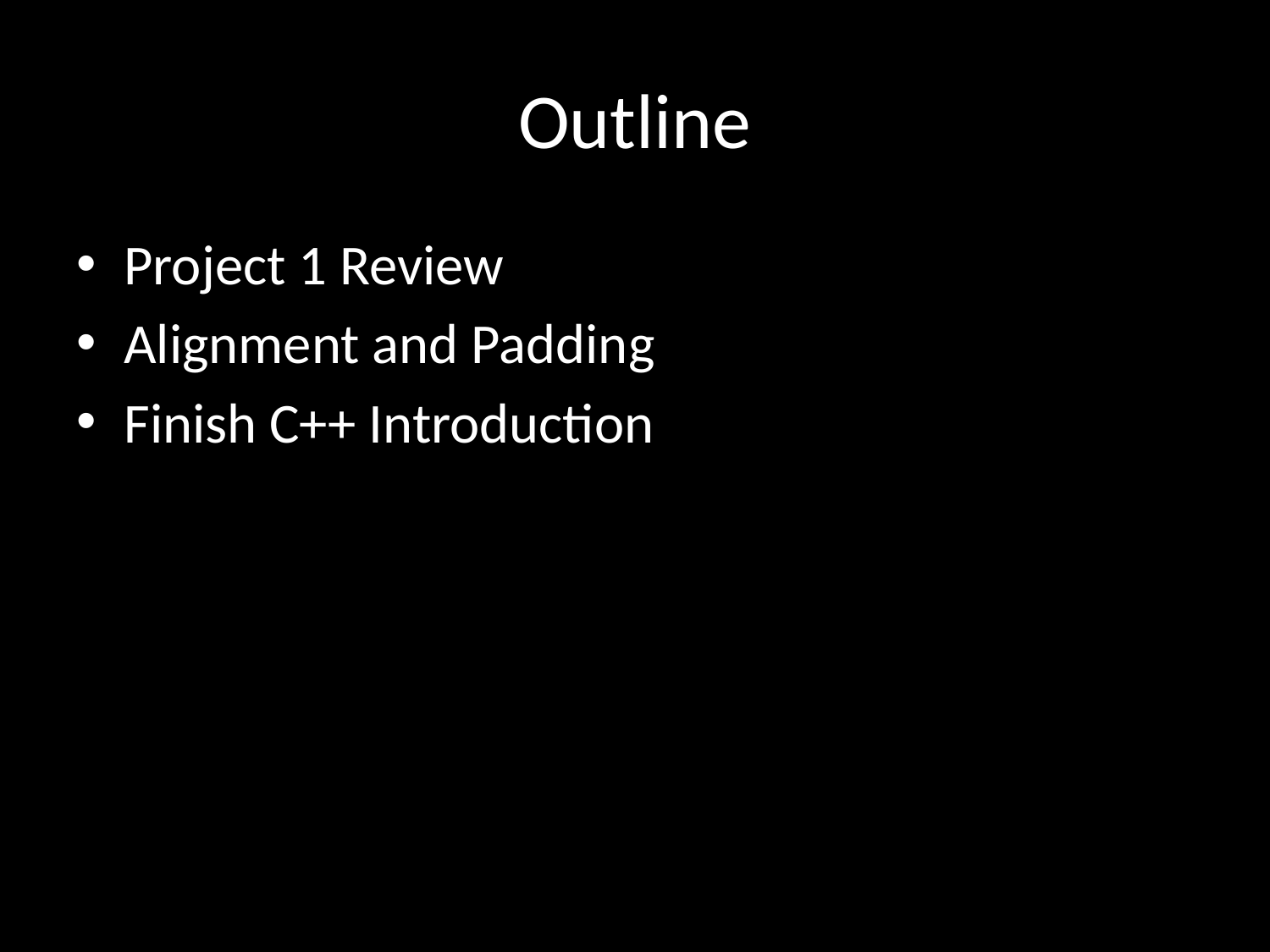

# Outline
Project 1 Review
Alignment and Padding
Finish C++ Introduction